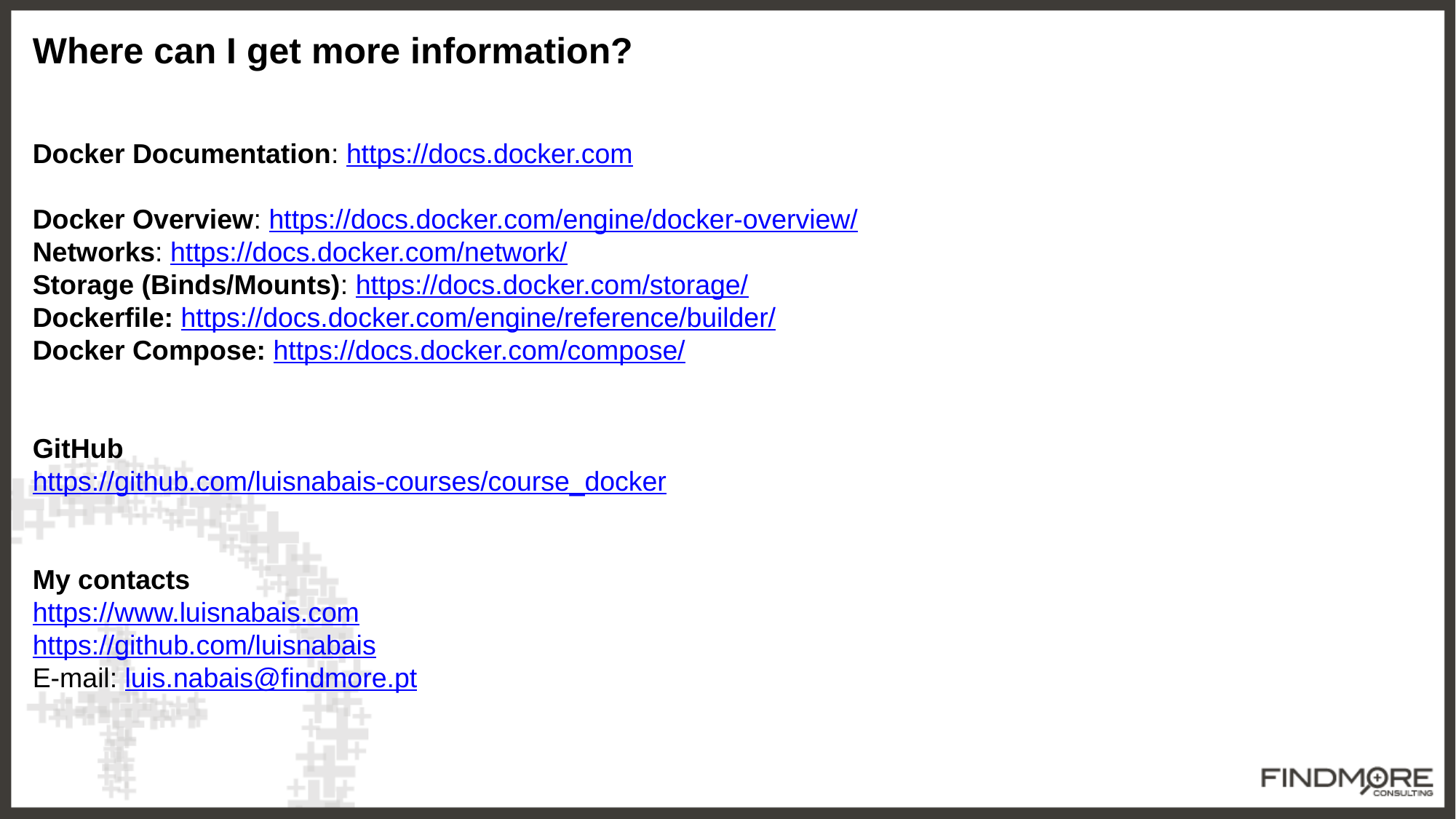

Where can I get more information?

Docker Documentation: https://docs.docker.com

Docker Overview: https://docs.docker.com/engine/docker-overview/
Networks: https://docs.docker.com/network/
Storage (Binds/Mounts): https://docs.docker.com/storage/
Dockerfile: https://docs.docker.com/engine/reference/builder/
Docker Compose: https://docs.docker.com/compose/

GitHub
https://github.com/luisnabais-courses/course_docker

My contacts
https://www.luisnabais.com
https://github.com/luisnabais
E-mail: luis.nabais@findmore.pt